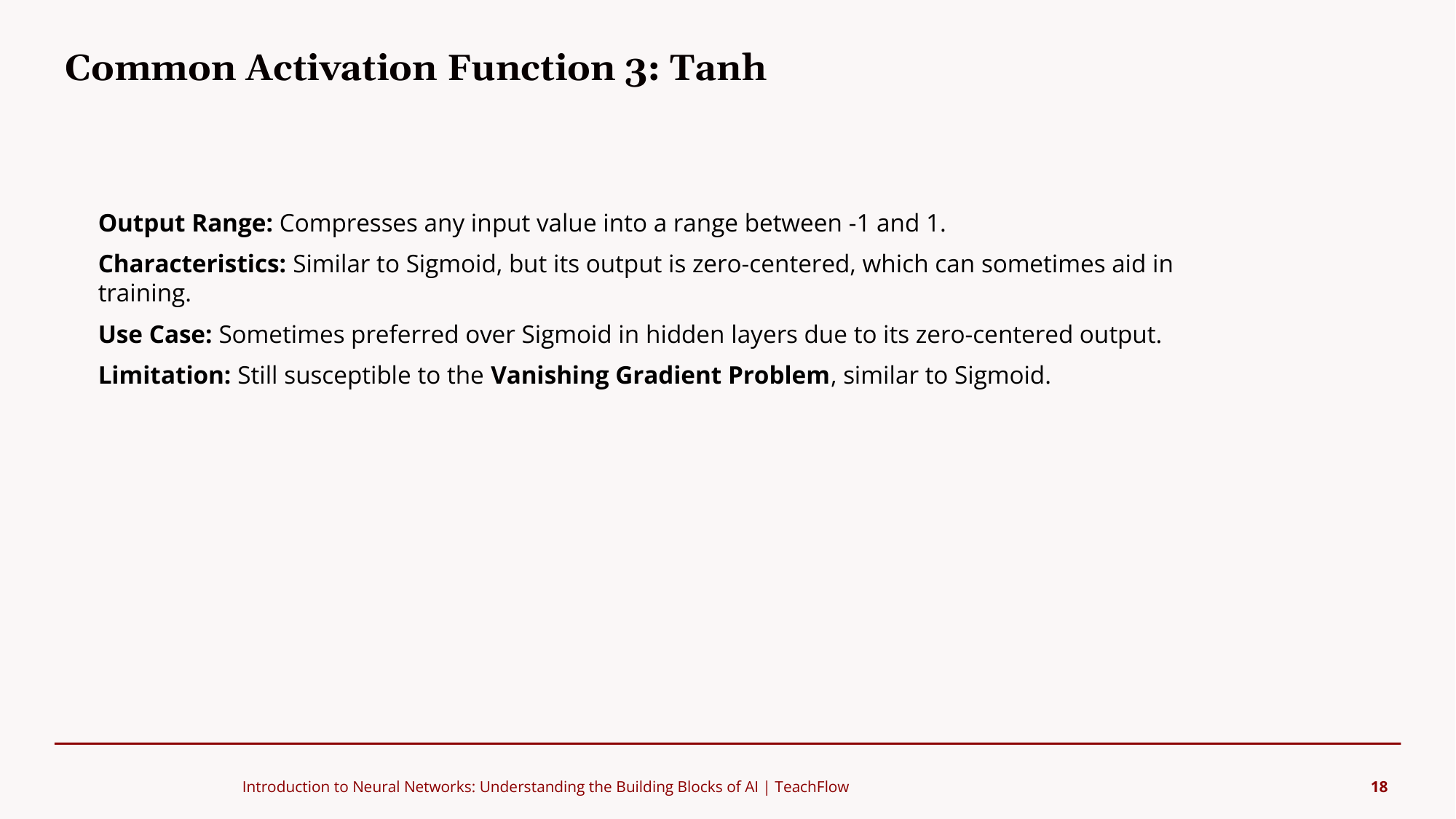

Common Activation Function 3: Tanh
#

Output Range: Compresses any input value into a range between -1 and 1.
Characteristics: Similar to Sigmoid, but its output is zero-centered, which can sometimes aid in training.
Use Case: Sometimes preferred over Sigmoid in hidden layers due to its zero-centered output.
Limitation: Still susceptible to the Vanishing Gradient Problem, similar to Sigmoid.

Introduction to Neural Networks: Understanding the Building Blocks of AI | TeachFlow
18